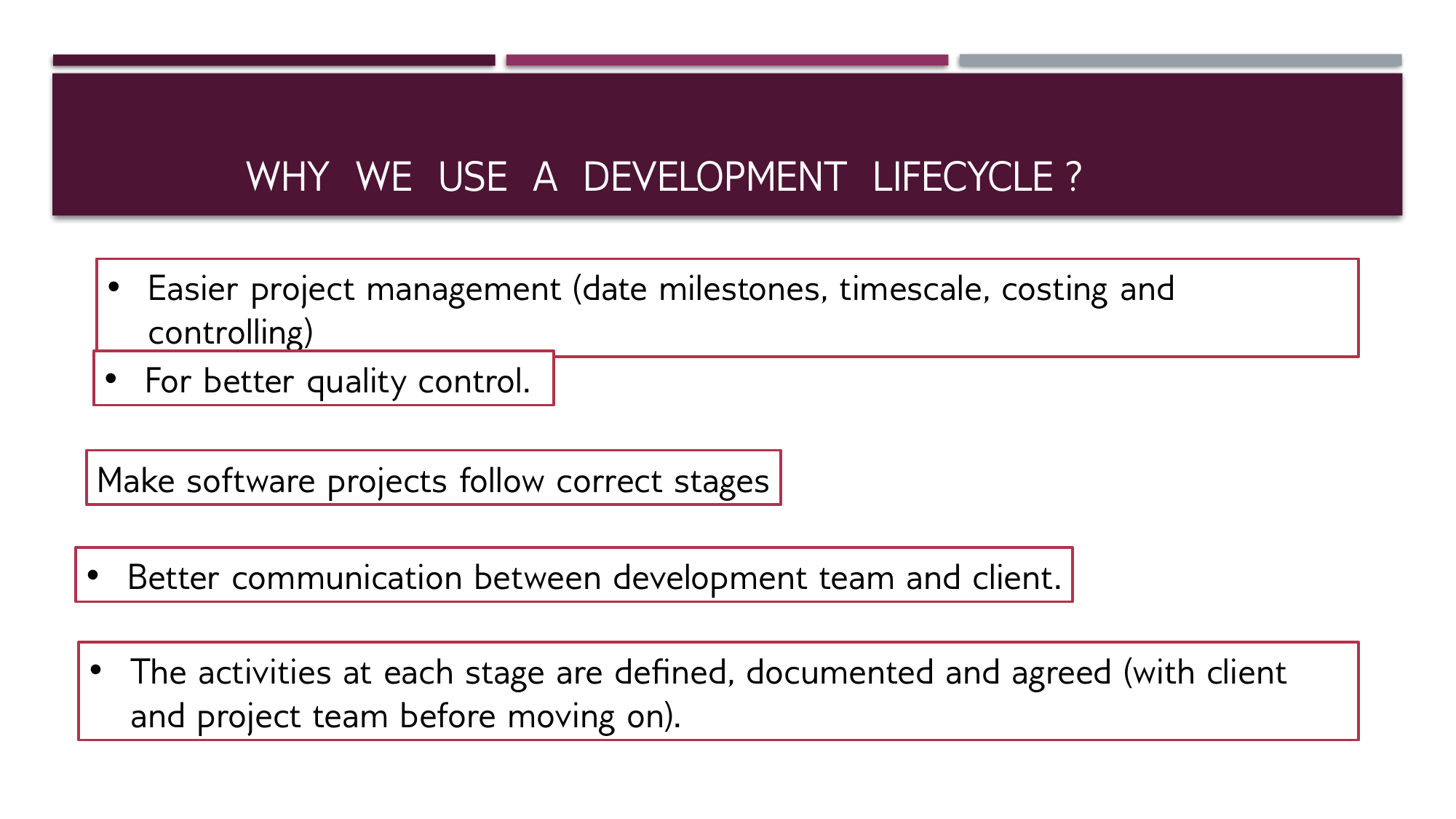

# Why  we  use  a  development  lifecycle ?
Easier project management (date milestones, timescale, costing and controlling)
For better quality control.
Make software projects follow correct stages
Better communication between development team and client.
The activities at each stage are defined, documented and agreed (with client and project team before moving on).